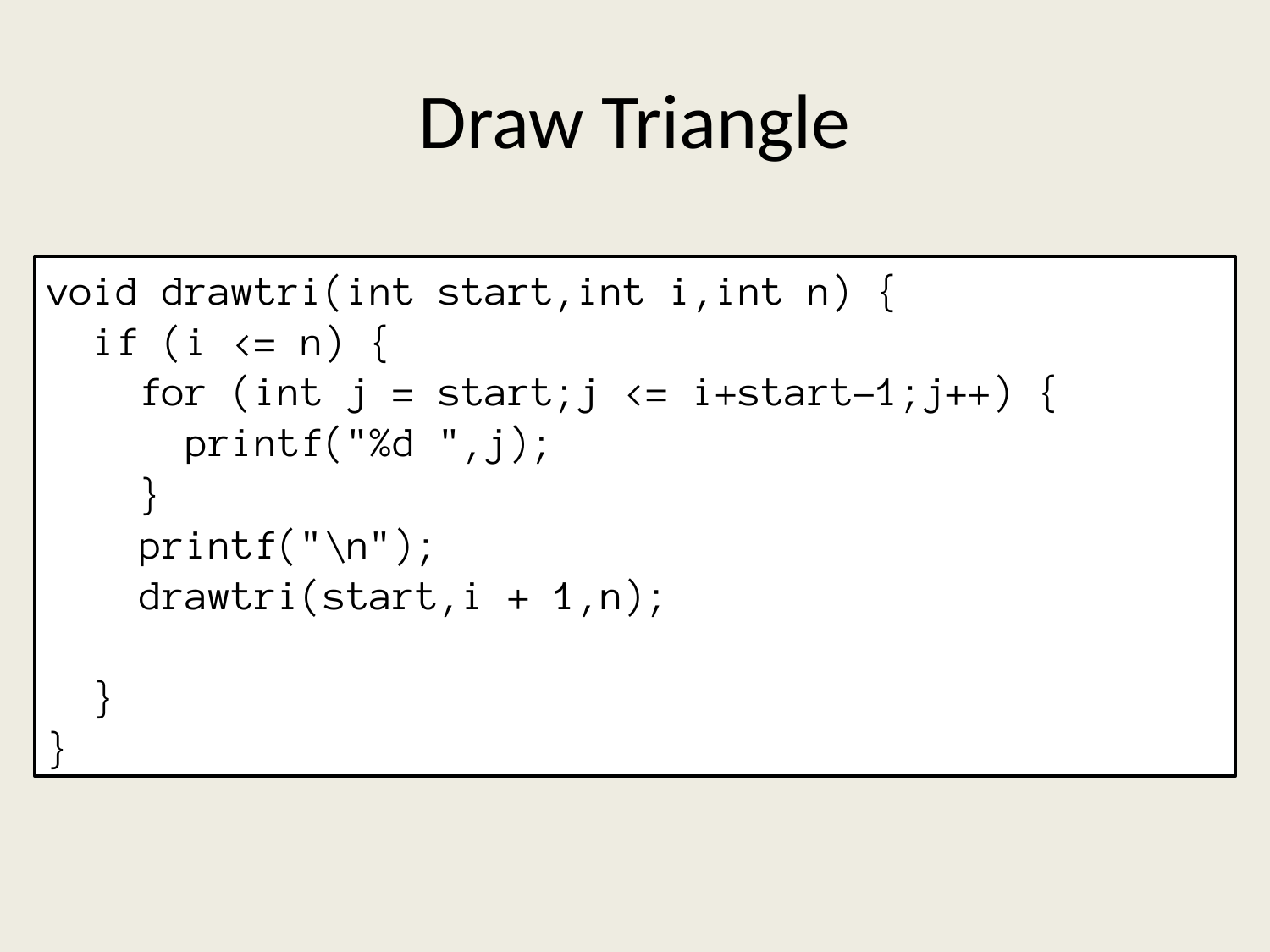

# Draw Triangle
void drawtri(int start,int i,int n) {
  if (i <= n) {
    for (int j = start;j <= i+start-1;j++) {
      printf("%d ",j);
    }
    printf("\n");
    drawtri(start,i + 1,n);

  }
}